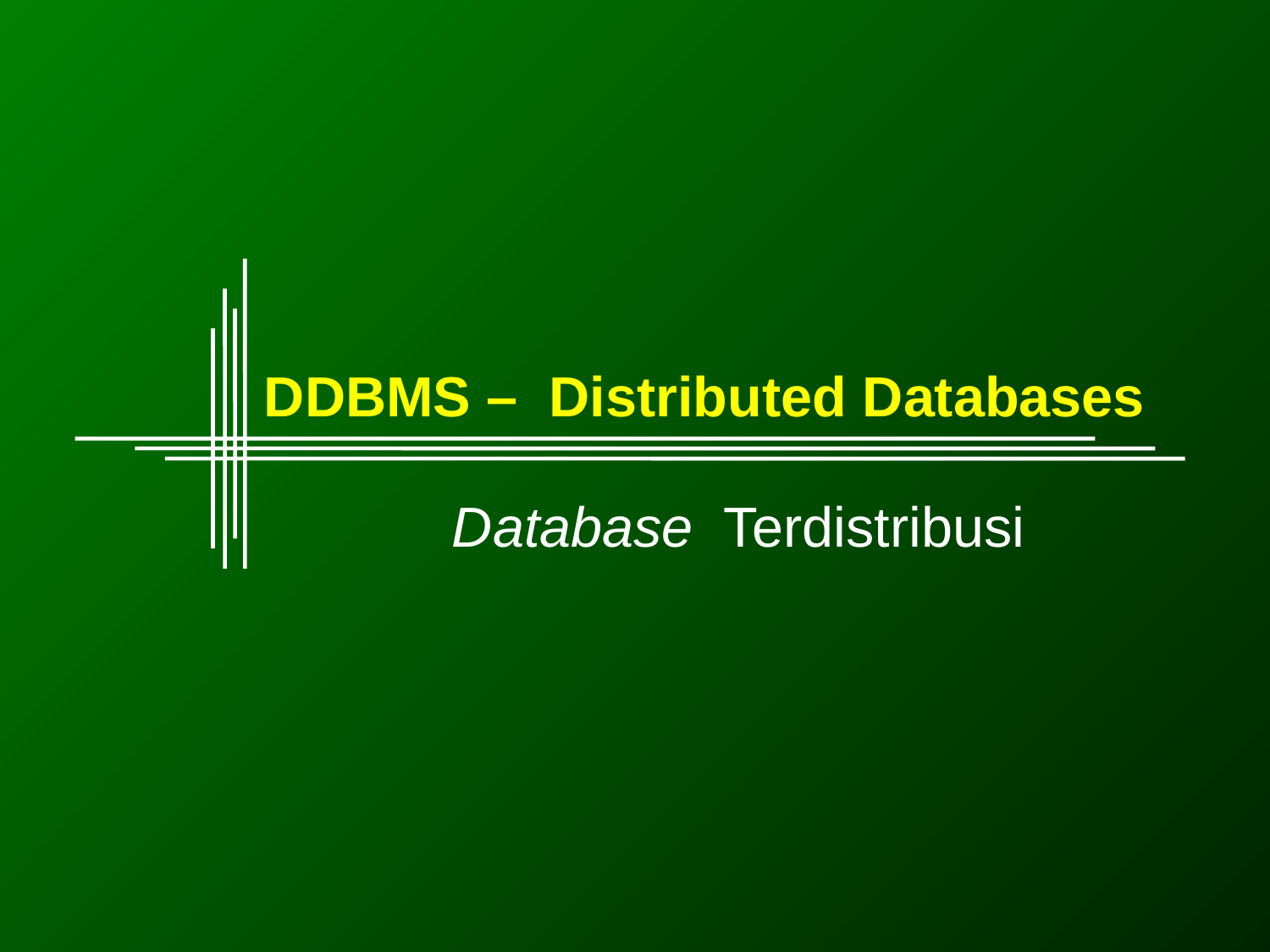

# DDBMS –  Distributed Databases

 Database  Terdistribusi